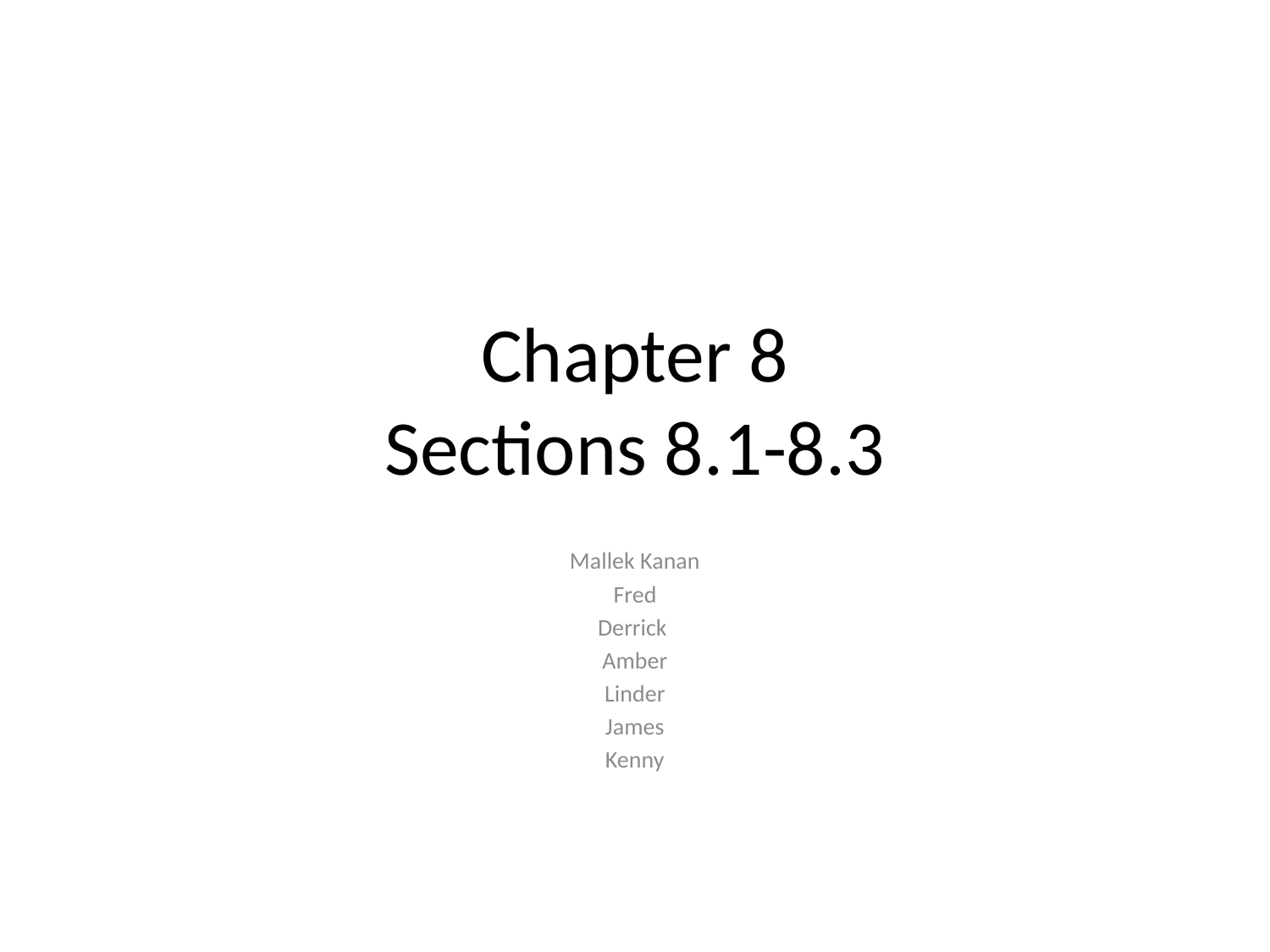

# Chapter 8 Sections 8.1-8.3
Mallek Kanan
Fred
Derrick
Amber
Linder
James
Kenny